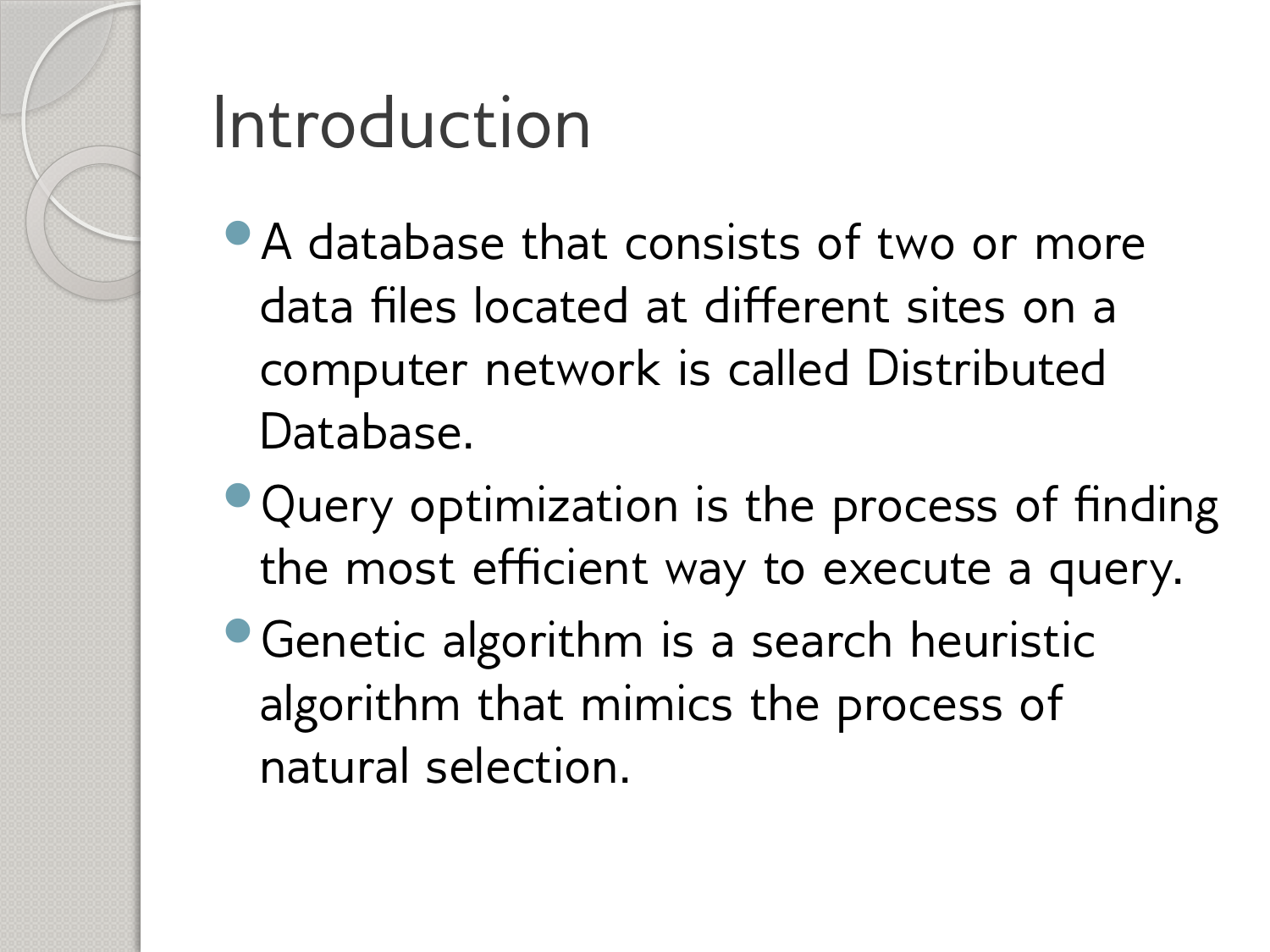

# Introduction
A database that consists of two or more data files located at different sites on a computer network is called Distributed Database.
Query optimization is the process of finding the most efficient way to execute a query.
Genetic algorithm is a search heuristic algorithm that mimics the process of natural selection.